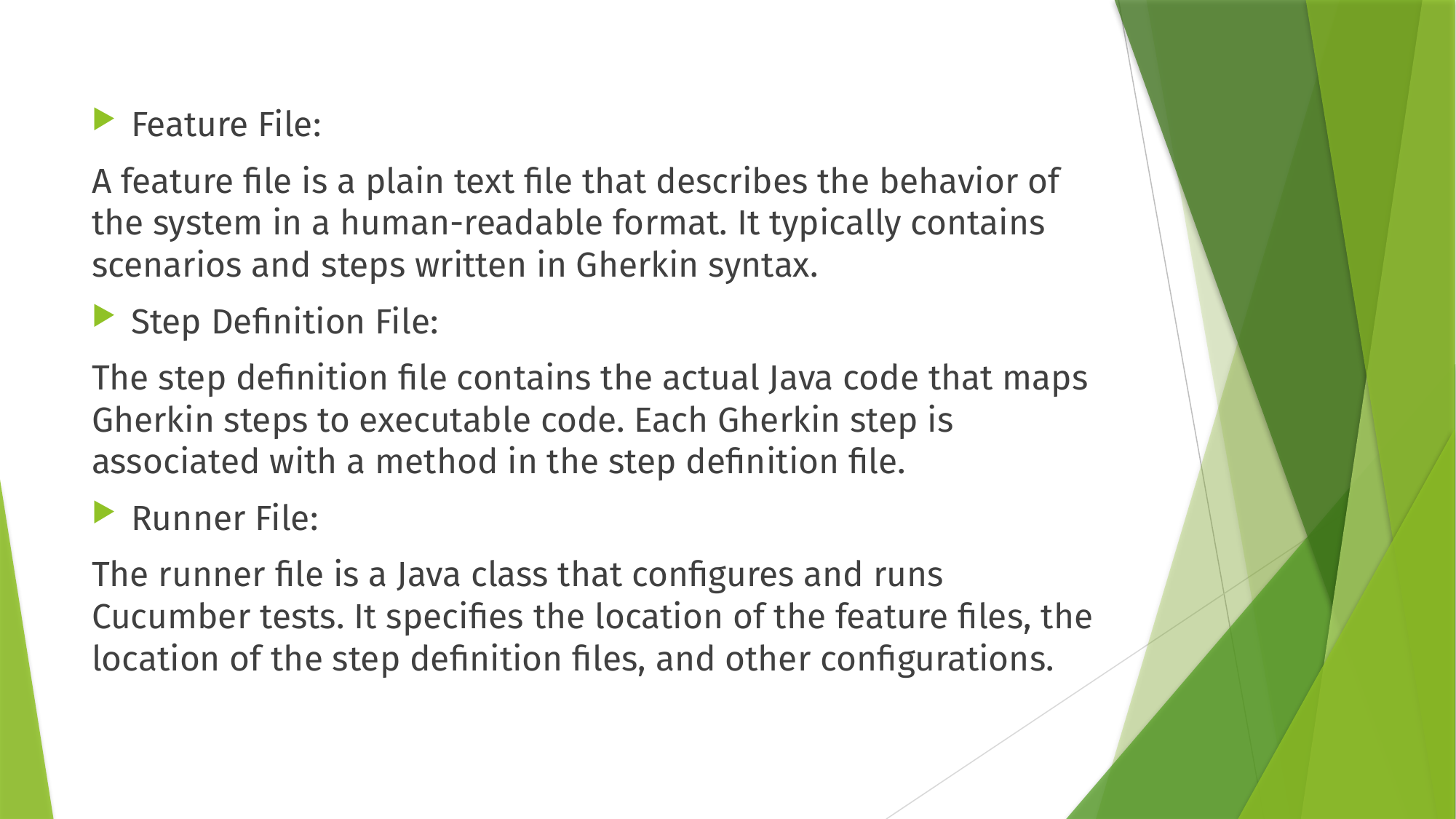

Feature File:
A feature file is a plain text file that describes the behavior of the system in a human-readable format. It typically contains scenarios and steps written in Gherkin syntax.
Step Definition File:
The step definition file contains the actual Java code that maps Gherkin steps to executable code. Each Gherkin step is associated with a method in the step definition file.
Runner File:
The runner file is a Java class that configures and runs Cucumber tests. It specifies the location of the feature files, the location of the step definition files, and other configurations.